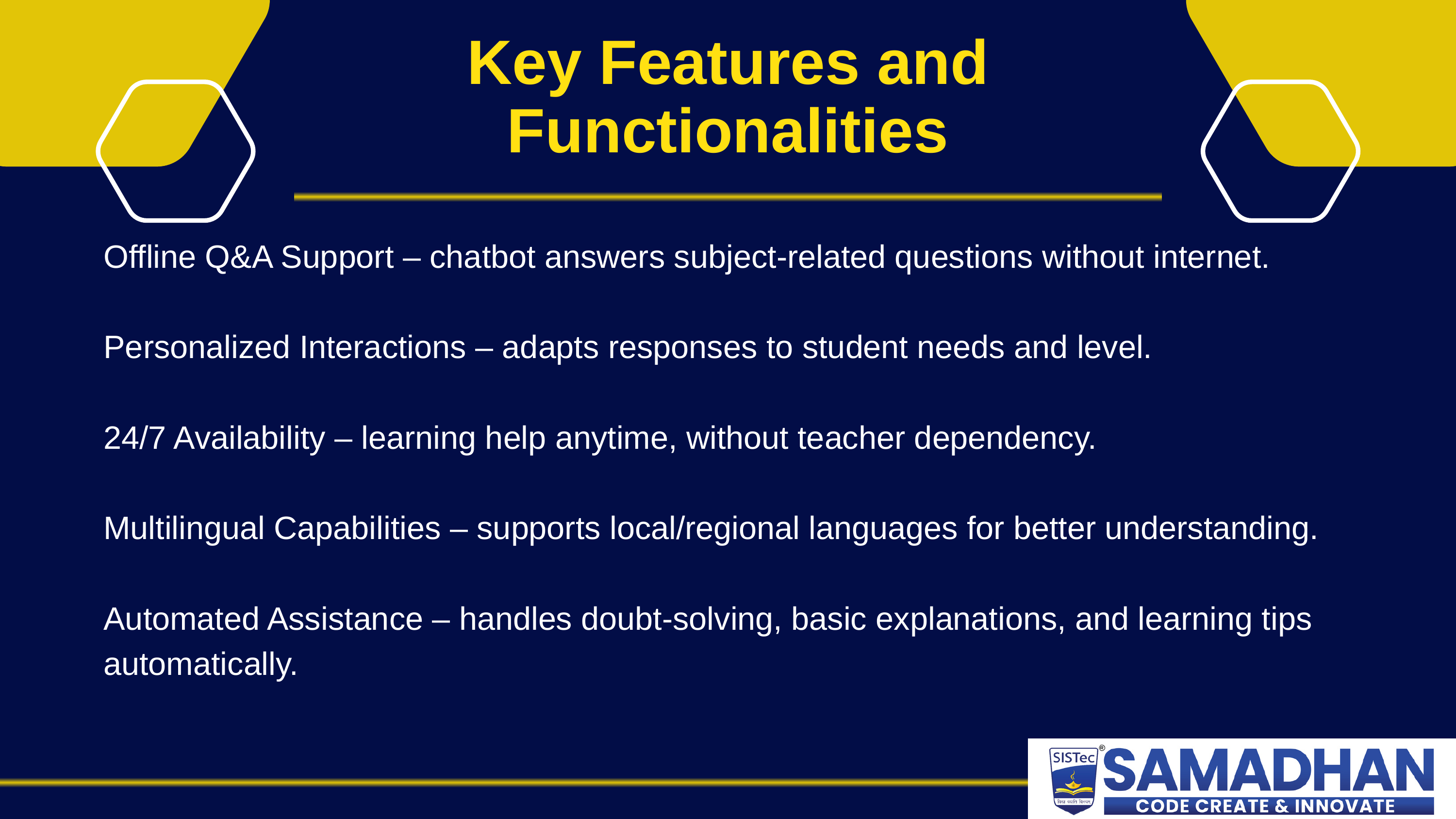

Key Features and Functionalities

Offline Q&A Support – chatbot answers subject-related questions without internet.

Personalized Interactions – adapts responses to student needs and level.

24/7 Availability – learning help anytime, without teacher dependency.

Multilingual Capabilities – supports local/regional languages for better understanding.

Automated Assistance – handles doubt-solving, basic explanations, and learning tips automatically.